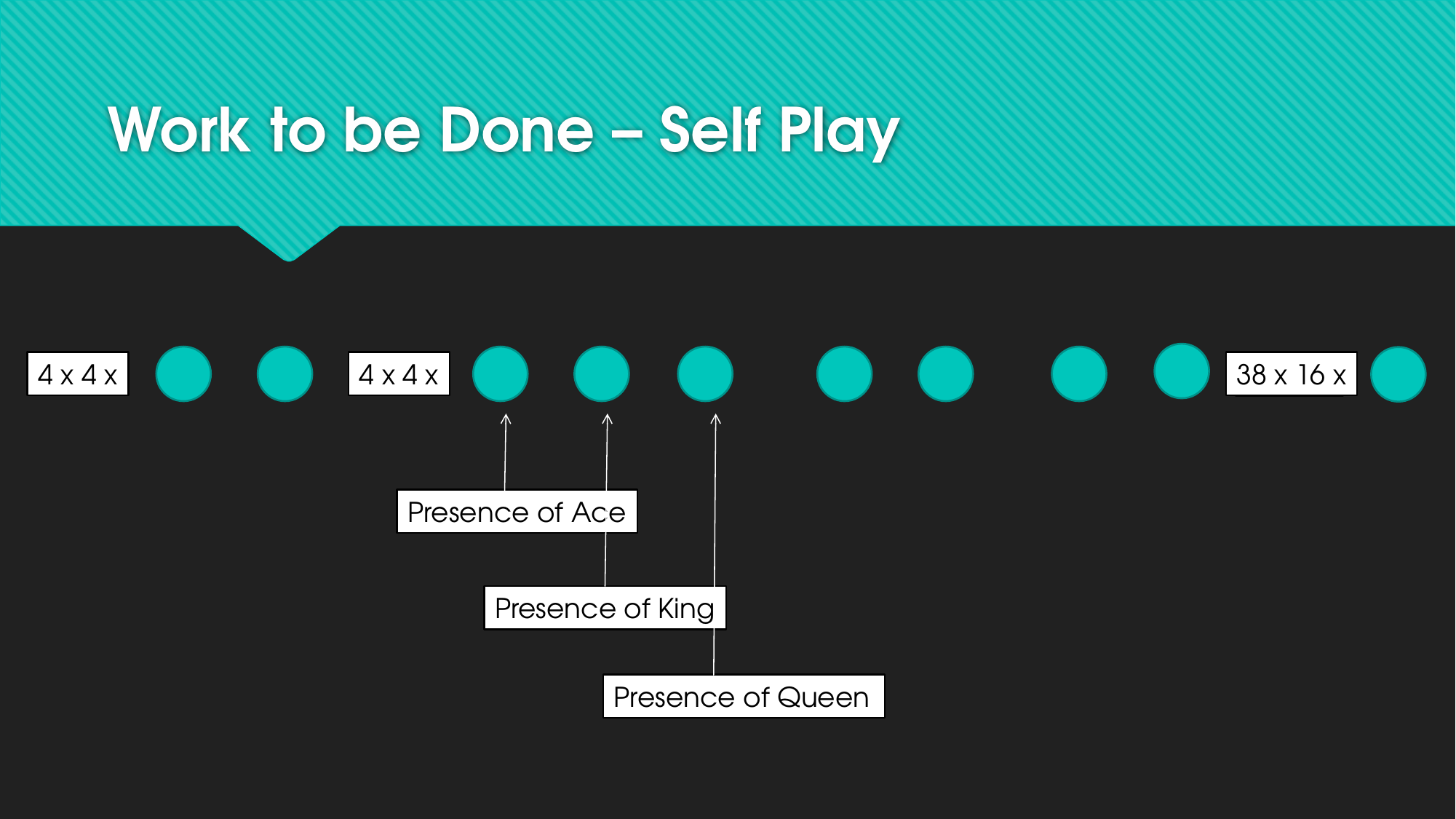

# Work to be Done – Self Play

4 x 4 x
4 x 4 x
38 x 16 x
38 X  X
Presence of Ace
Presence of King
Presence of Queen